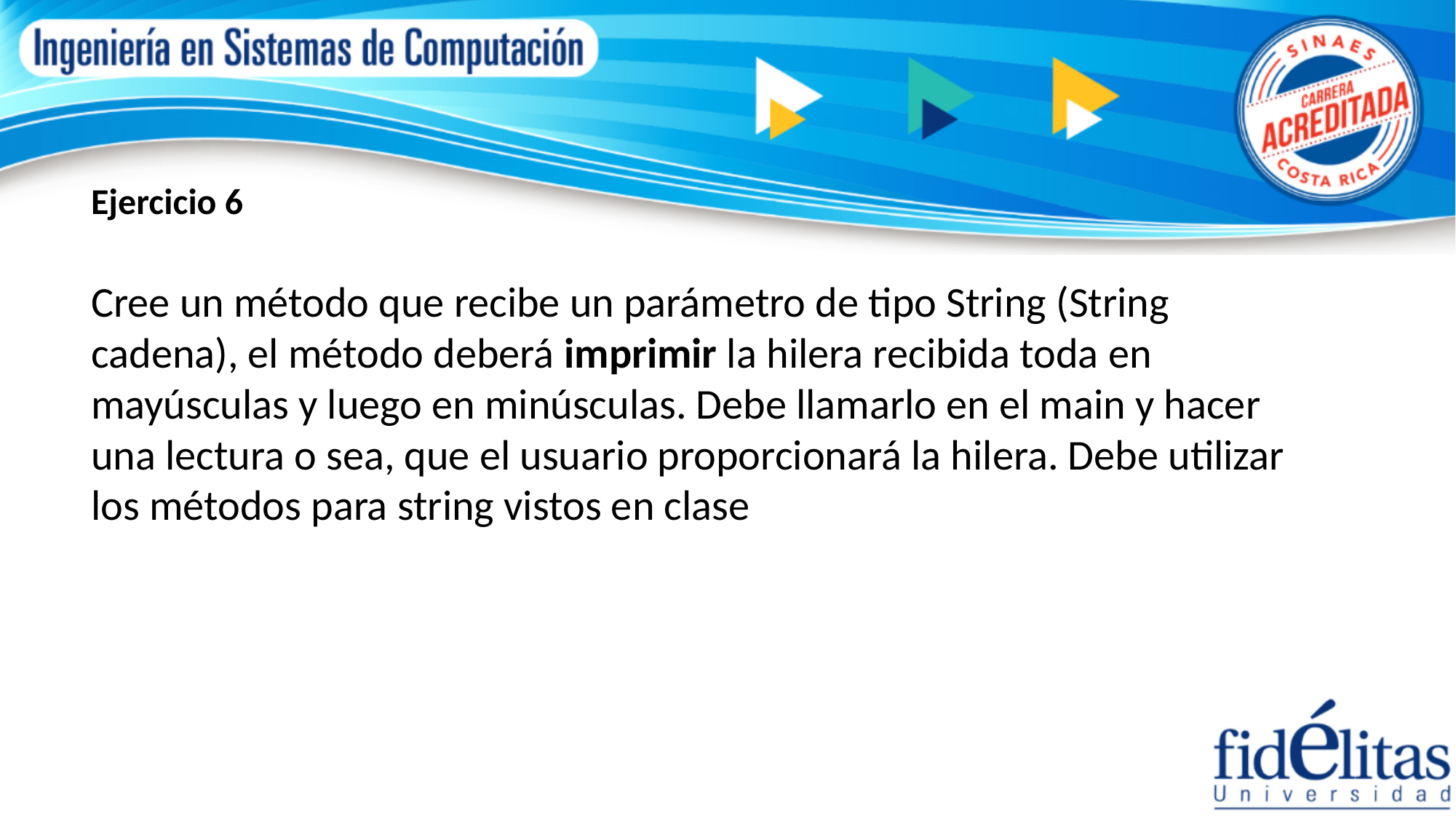

Ejercicio 6
Cree un método que recibe un parámetro de tipo String (String cadena), el método deberá imprimir la hilera recibida toda en mayúsculas y luego en minúsculas. Debe llamarlo en el main y hacer una lectura o sea, que el usuario proporcionará la hilera. Debe utilizar los métodos para string vistos en clase